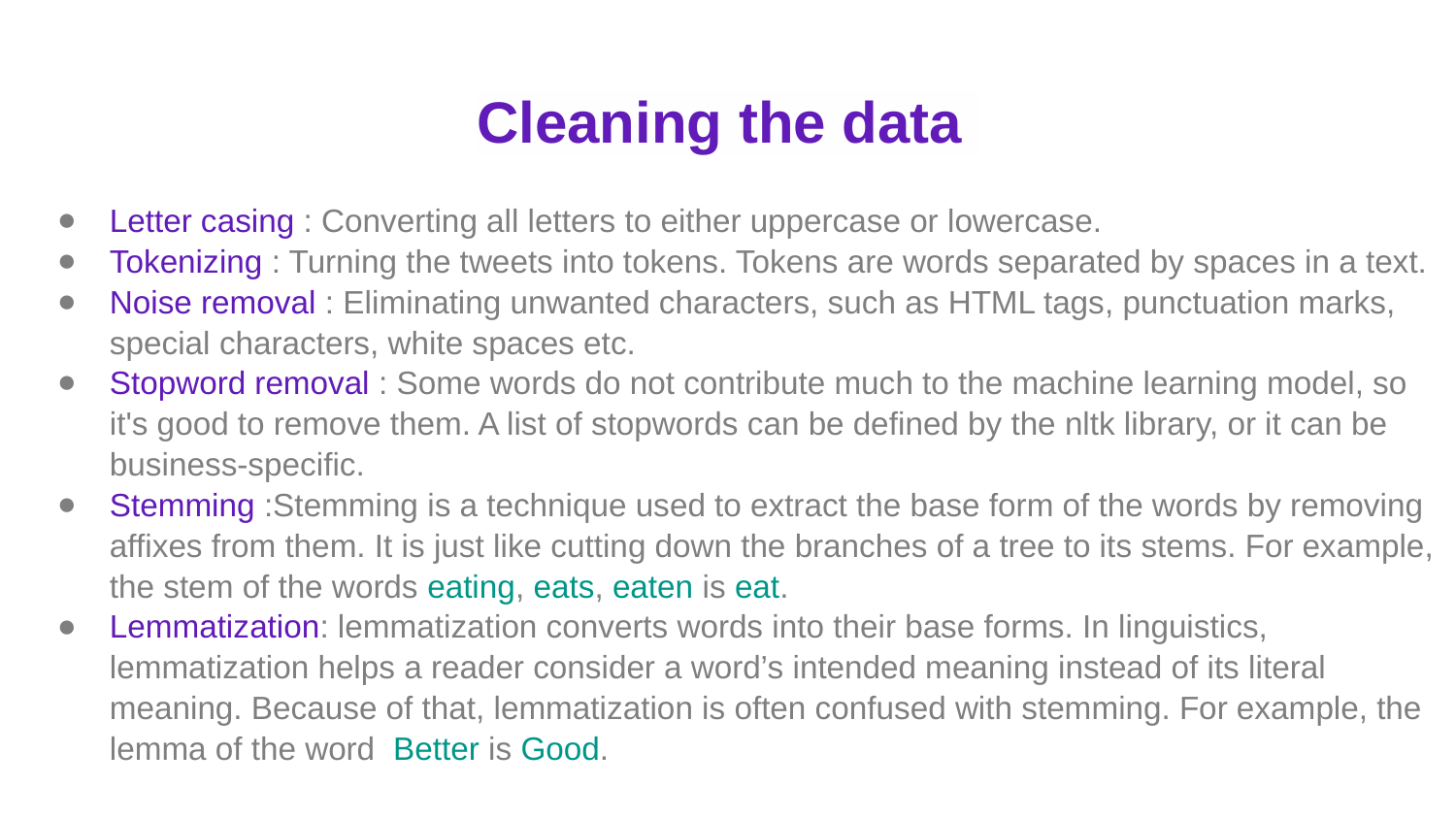

# Cleaning the data
Letter casing : Converting all letters to either uppercase or lowercase.
Tokenizing : Turning the tweets into tokens. Tokens are words separated by spaces in a text.
Noise removal : Eliminating unwanted characters, such as HTML tags, punctuation marks, special characters, white spaces etc.
Stopword removal : Some words do not contribute much to the machine learning model, so it's good to remove them. A list of stopwords can be defined by the nltk library, or it can be business-specific.
Stemming :Stemming is a technique used to extract the base form of the words by removing affixes from them. It is just like cutting down the branches of a tree to its stems. For example, the stem of the words eating, eats, eaten is eat.
Lemmatization: lemmatization converts words into their base forms. In linguistics, lemmatization helps a reader consider a word’s intended meaning instead of its literal meaning. Because of that, lemmatization is often confused with stemming. For example, the lemma of the word  Better is Good.